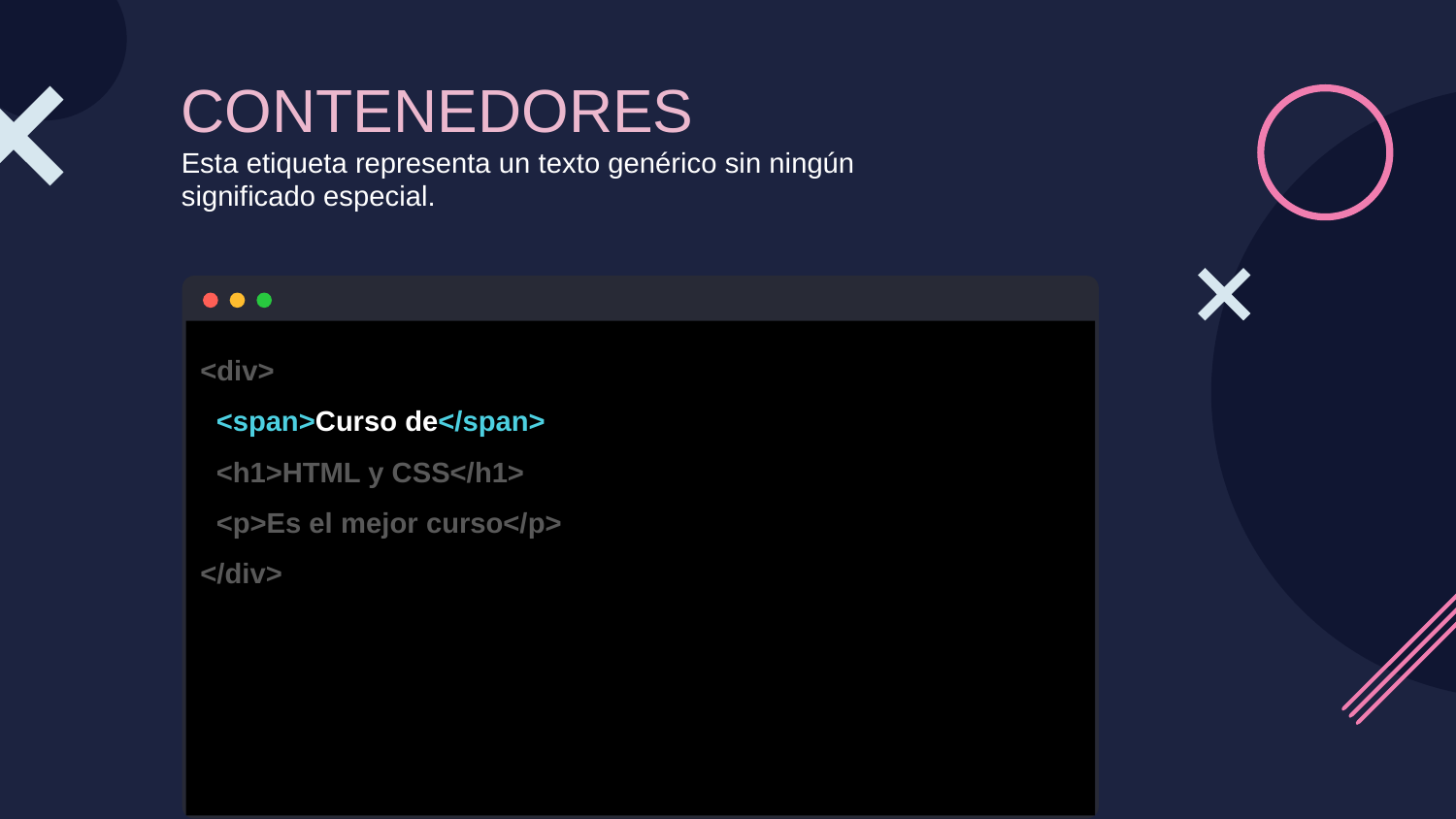

# CONTENEDORES
Esta etiqueta representa un texto genérico sin ningún significado especial.

<div>
  <span>Curso de</span>
  <h1>HTML y CSS</h1>
  <p>Es el mejor curso</p>
</div>